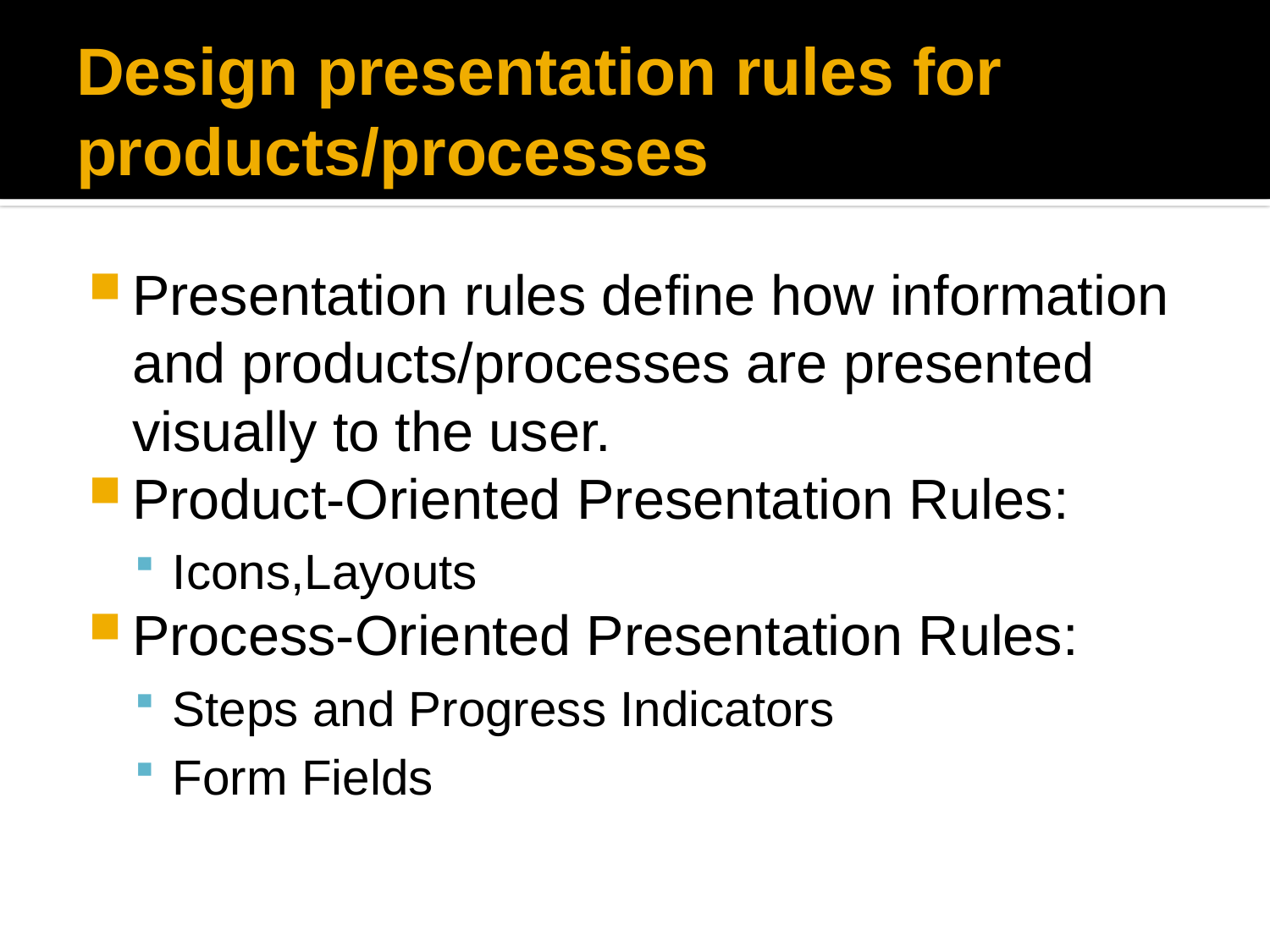

# Design presentation rules for products/processes
Presentation rules define how information and products/processes are presented visually to the user.
Product-Oriented Presentation Rules:
Icons,Layouts
Process-Oriented Presentation Rules:
Steps and Progress Indicators
Form Fields